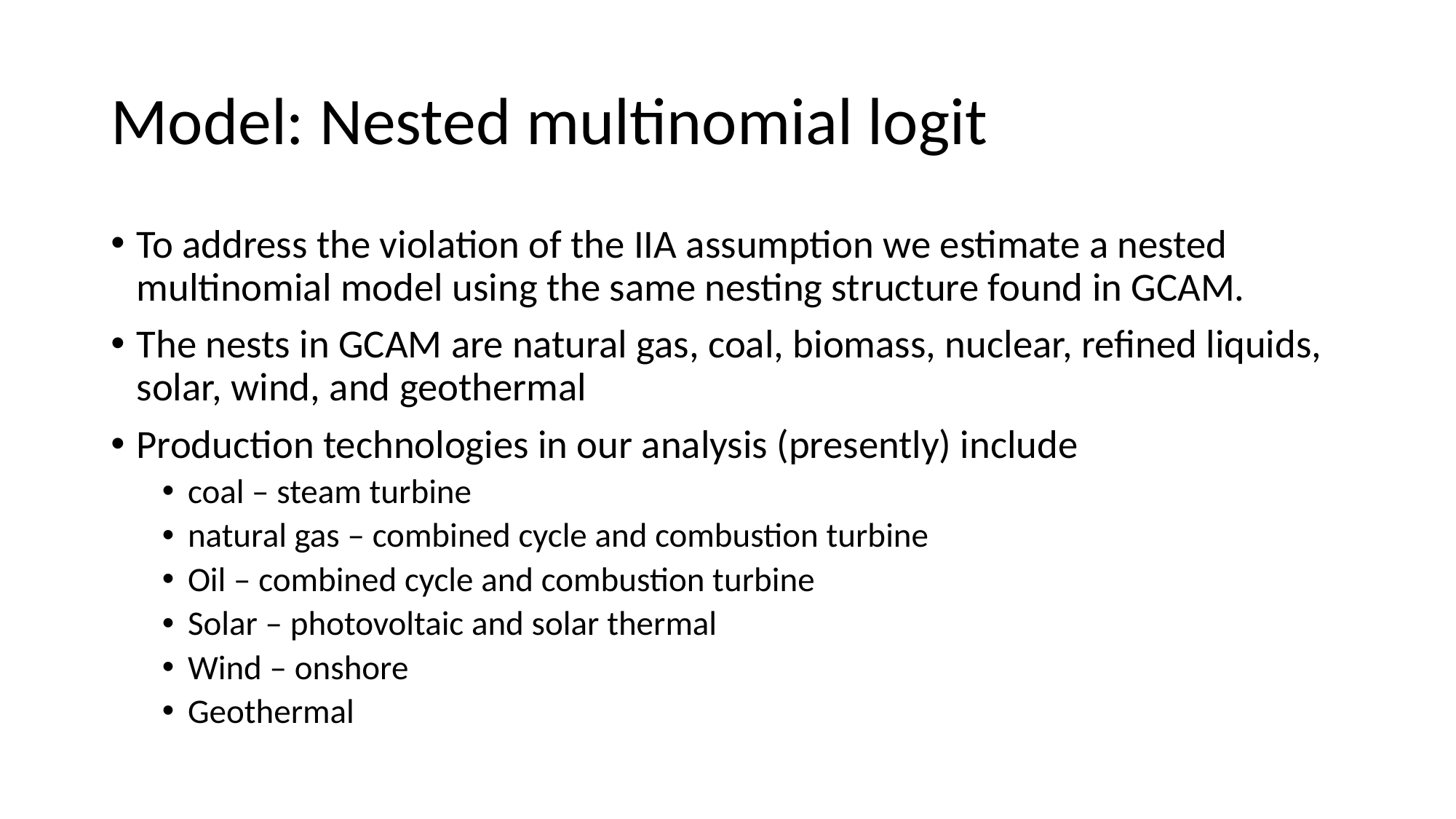

# Model: Nested multinomial logit
To address the violation of the IIA assumption we estimate a nested multinomial model using the same nesting structure found in GCAM.
The nests in GCAM are natural gas, coal, biomass, nuclear, refined liquids, solar, wind, and geothermal
Production technologies in our analysis (presently) include
coal – steam turbine
natural gas – combined cycle and combustion turbine
Oil – combined cycle and combustion turbine
Solar – photovoltaic and solar thermal
Wind – onshore
Geothermal